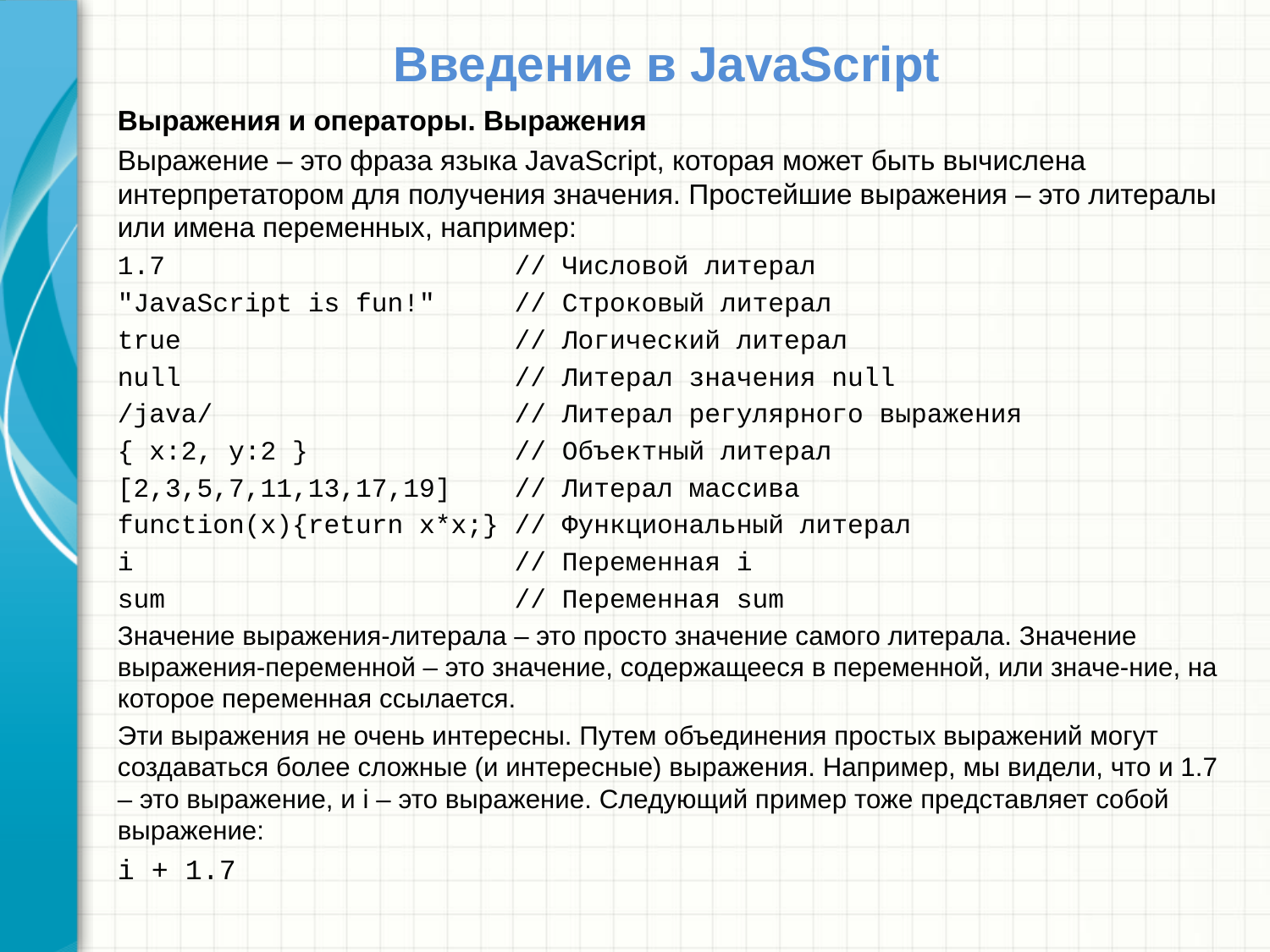

# Введение в JavaScript
Выражения и операторы. Выражения
Выражение – это фраза языка JavaScript, которая может быть вычислена интерпретатором для получения значения. Простейшие выражения – это литералы или имена переменных, например:
1.7                      // Числовой литерал
"JavaScript is fun!"     // Строковый литерал
true                     // Логический литерал
null                     // Литерал значения null
/java/                   // Литерал регулярного выражения
{ x:2, y:2 }             // Объектный литерал
[2,3,5,7,11,13,17,19]    // Литерал массива
function(x){return x*x;} // Функциональный литерал
i                        // Переменная i
sum                      // Переменная sum
Значение выражения-литерала – это просто значение самого литерала. Значение выражения-переменной – это значение, содержащееся в переменной, или значе-ние, на которое переменная ссылается.
Эти выражения не очень интересны. Путем объединения простых выражений могут создаваться более сложные (и интересные) выражения. Например, мы видели, что и 1.7 – это выражение, и i – это выражение. Следующий пример тоже представляет собой выражение:
i + 1.7